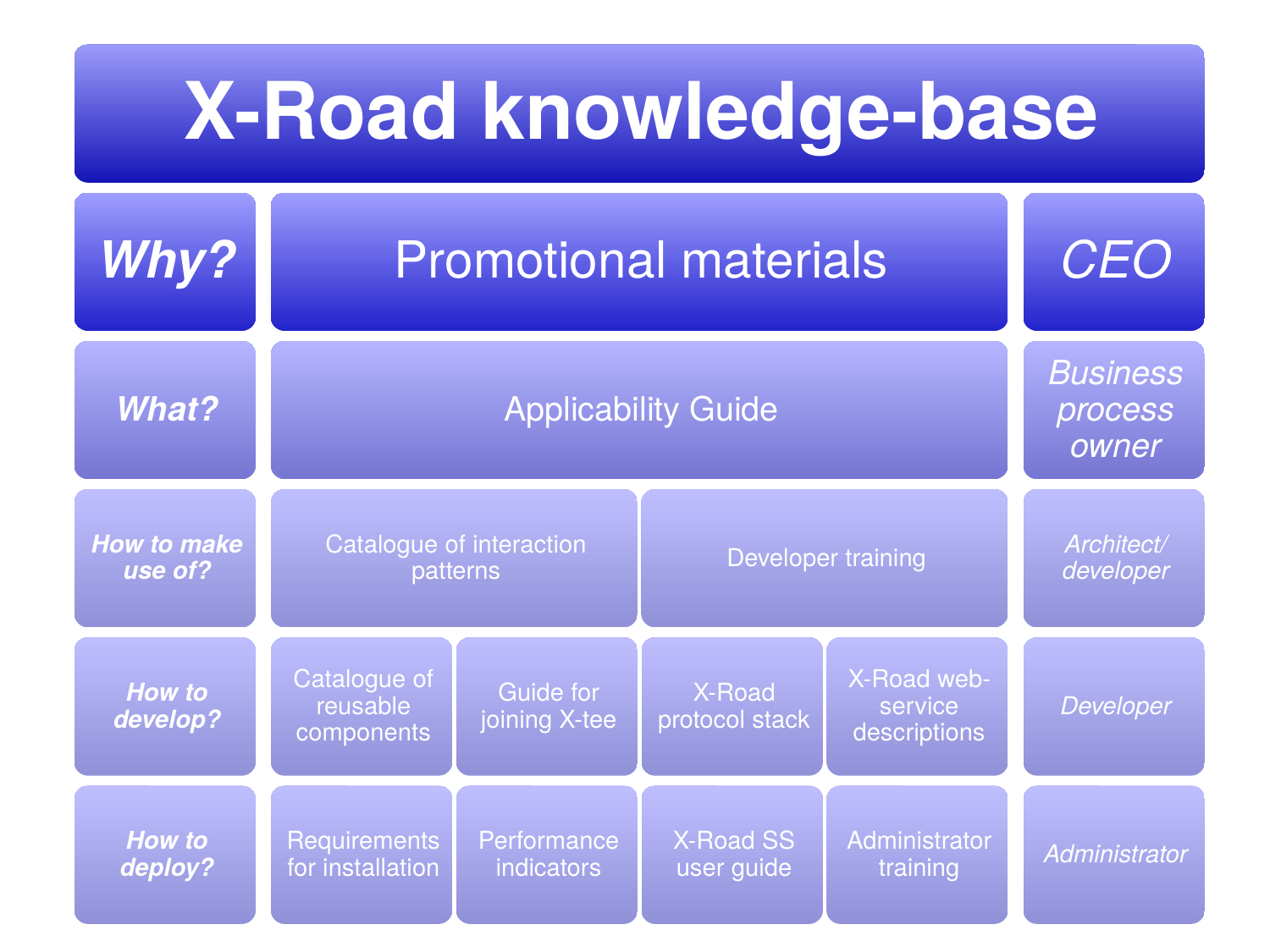

X-Road knowledge-base
Why?
What?
How to make use of?
How to develop?
How to deploy?
Promotional materials
Applicability Guide
Catalogue of interaction patterns
Catalogue of reusable components
Requirements for installation
Guide for joining X-tee
Performance indicators
Developer training
X-Road protocol stack
X-Road SS user guide
X-Road web-service descriptions
Administrator training
CEO
Business process owner
Architect/developer
Developer
Administrator